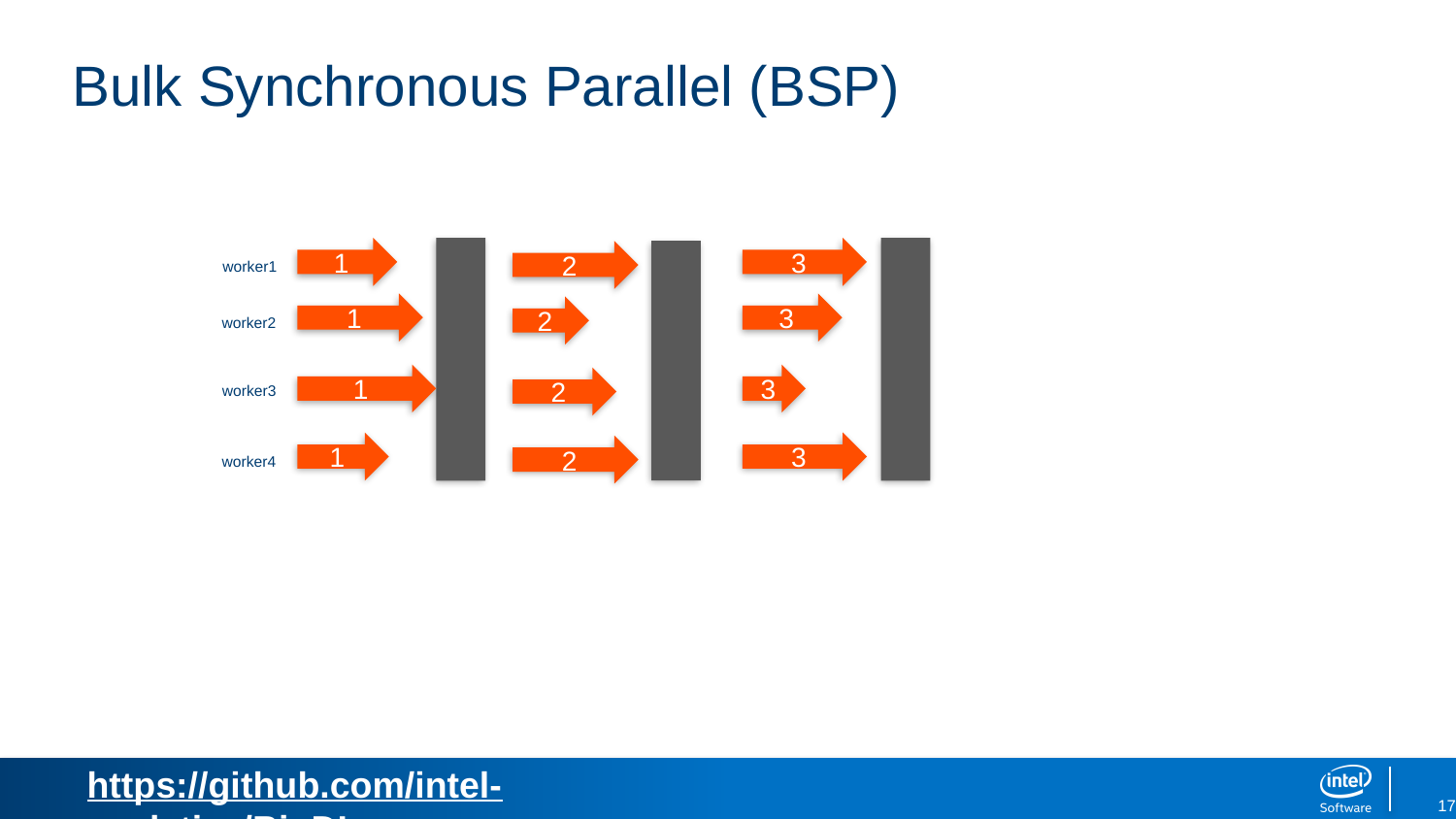

# Bulk Synchronous Parallel (BSP)

1
3

2
worker1
1
3
2
worker2
1
3
2
worker3
1
3
2
worker4
17